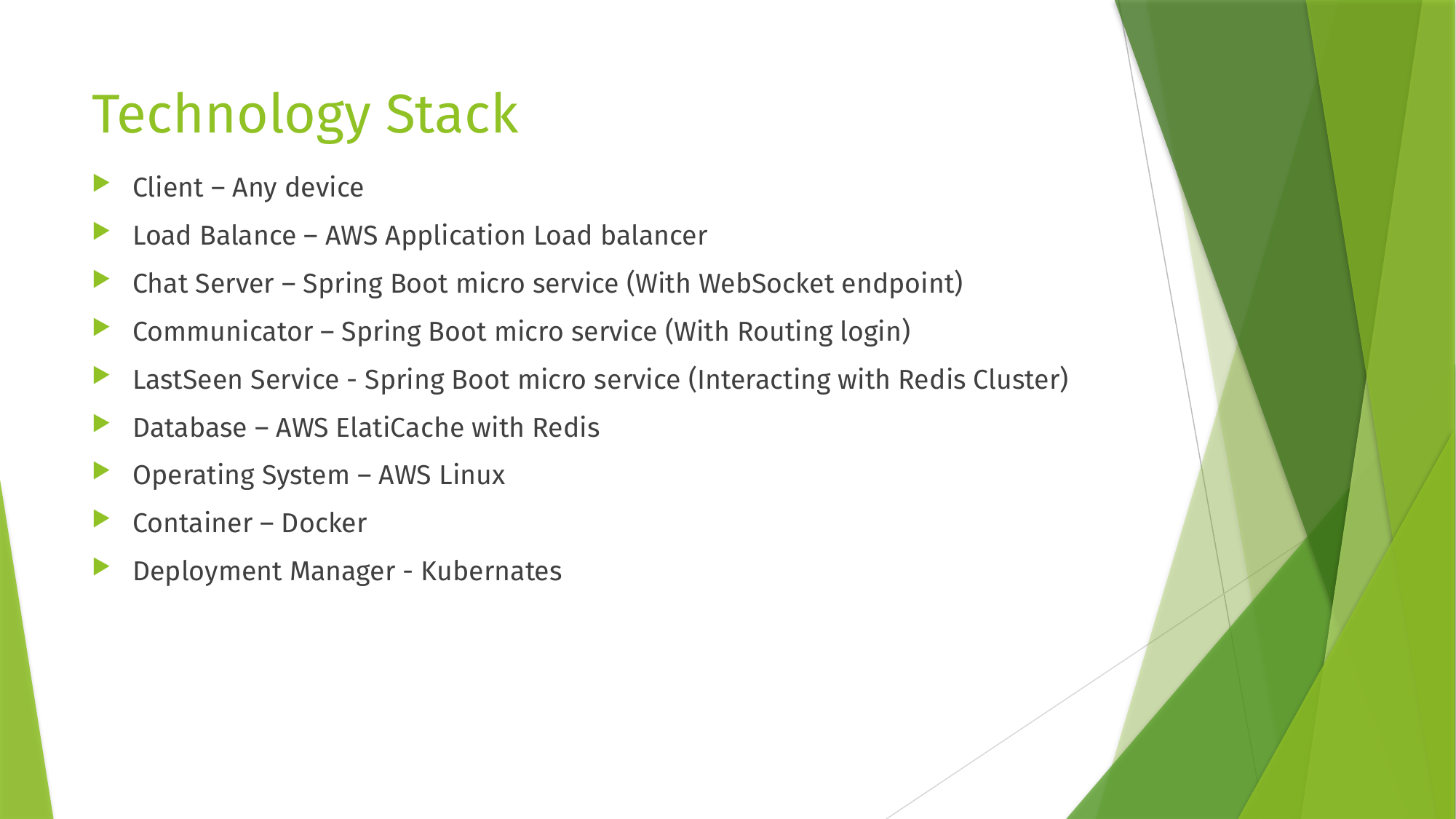

# Technology Stack
Client – Any device
Load Balance – AWS Application Load balancer
Chat Server – Spring Boot micro service (With WebSocket endpoint)
Communicator – Spring Boot micro service (With Routing login)
LastSeen Service - Spring Boot micro service (Interacting with Redis Cluster)
Database – AWS ElatiCache with Redis
Operating System – AWS Linux
Container – Docker
Deployment Manager - Kubernates